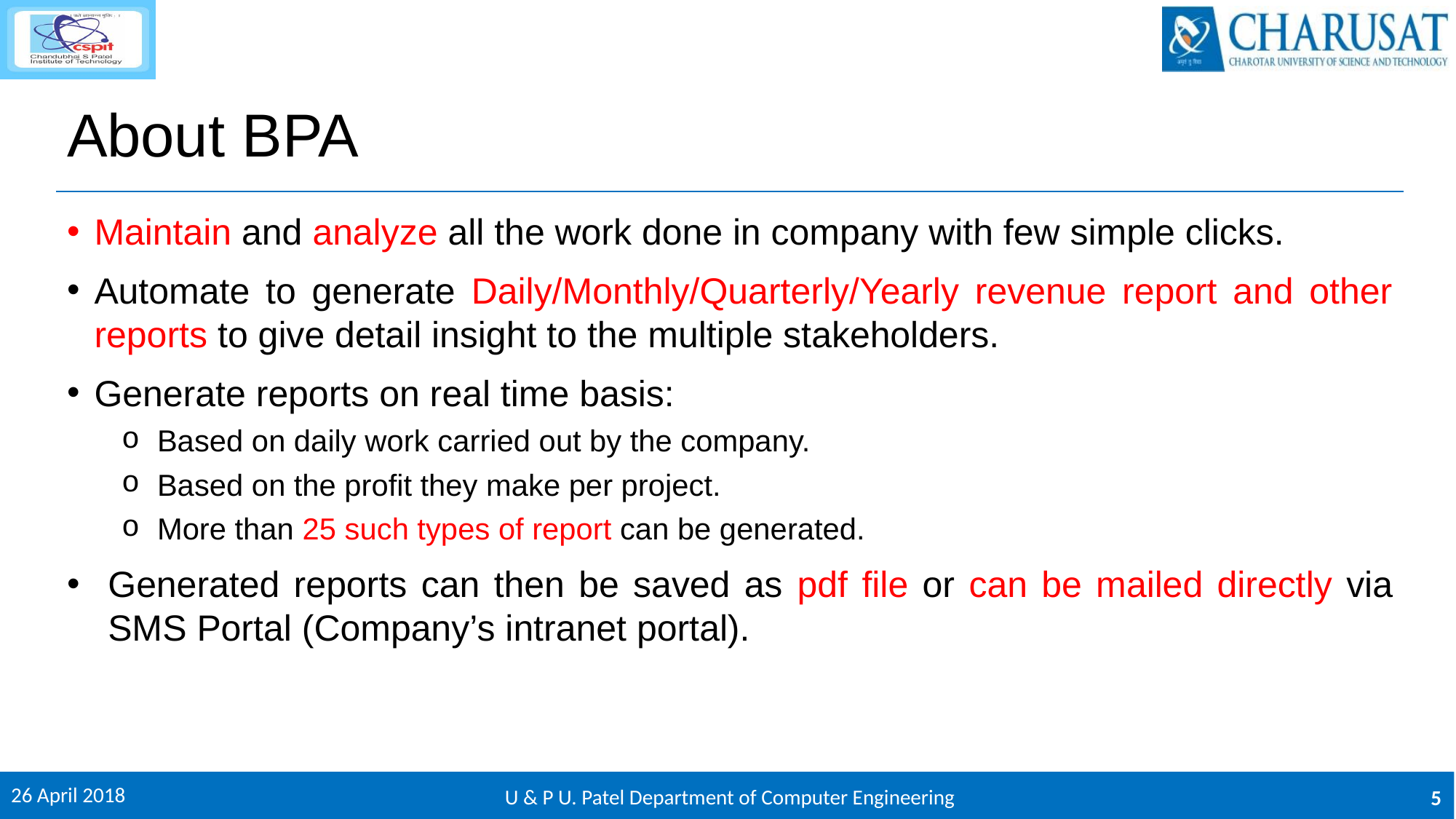

# About BPA
Maintain and analyze all the work done in company with few simple clicks.
Automate to generate Daily/Monthly/Quarterly/Yearly revenue report and other reports to give detail insight to the multiple stakeholders.
Generate reports on real time basis:
 Based on daily work carried out by the company.
 Based on the profit they make per project.
 More than 25 such types of report can be generated.
Generated reports can then be saved as pdf file or can be mailed directly via SMS Portal (Company’s intranet portal).

26 April 2018
U & P U. Patel Department of Computer Engineering
5